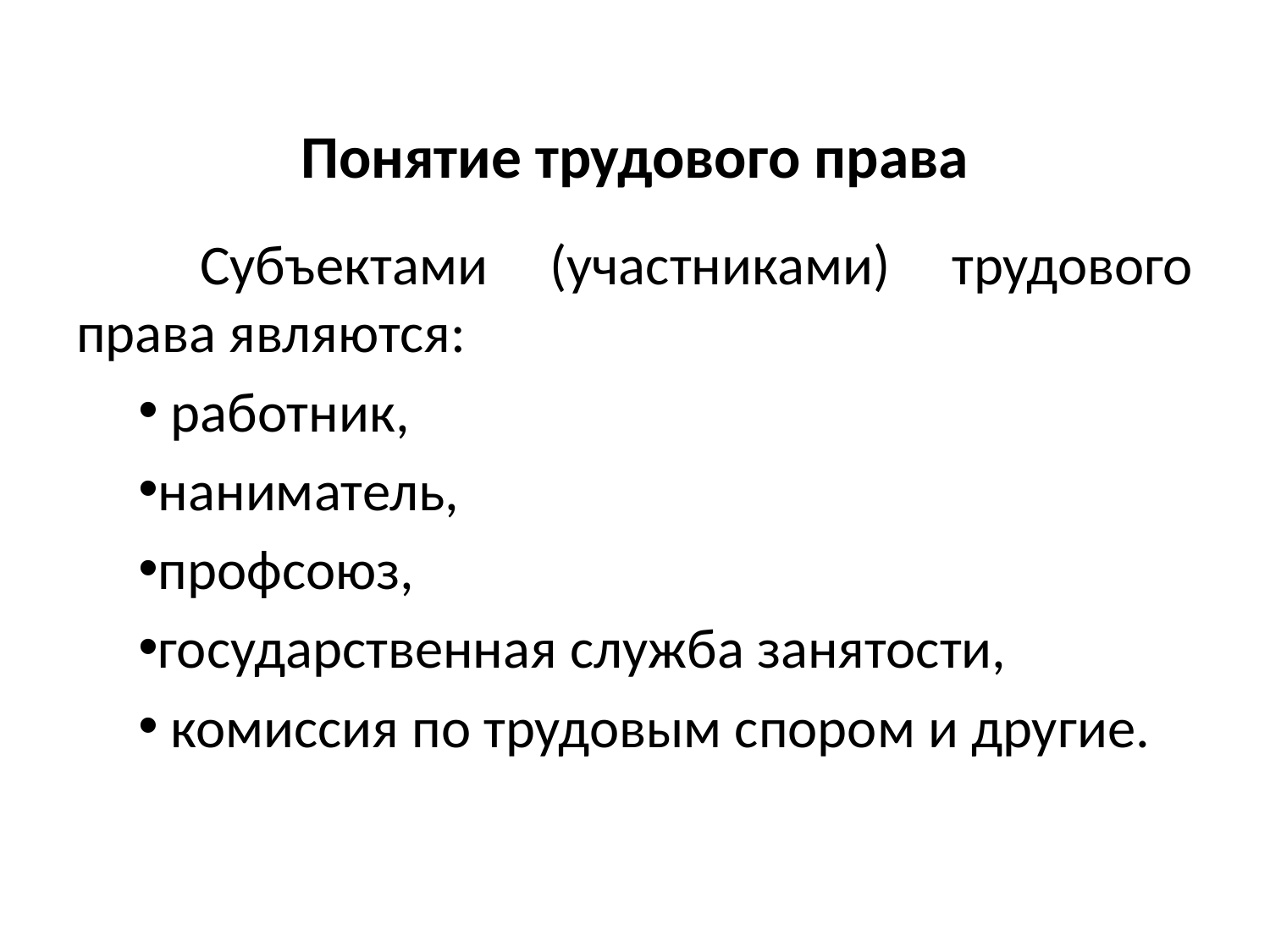

# Понятие трудового права
 Субъектами (участниками) трудового права являются:
 работник,
наниматель,
профсоюз,
государственная служба занятости,
 комиссия по трудовым спором и другие.